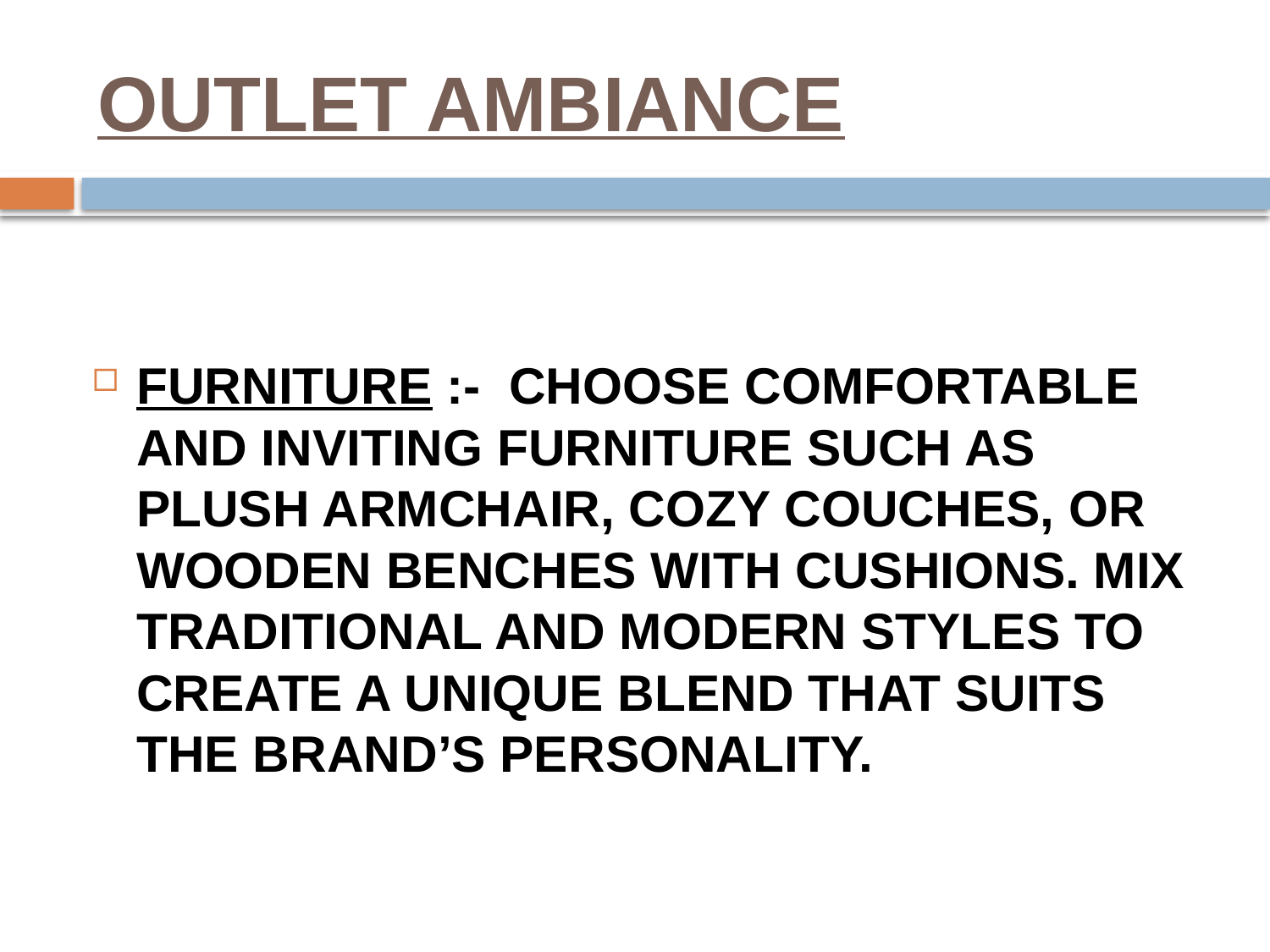

# OUTLET AMBIANCE
FURNITURE :-  CHOOSE COMFORTABLE AND INVITING FURNITURE SUCH AS PLUSH ARMCHAIR, COZY COUCHES, OR WOODEN BENCHES WITH CUSHIONS. MIX TRADITIONAL AND MODERN STYLES TO CREATE A UNIQUE BLEND THAT SUITS THE BRAND’S PERSONALITY.